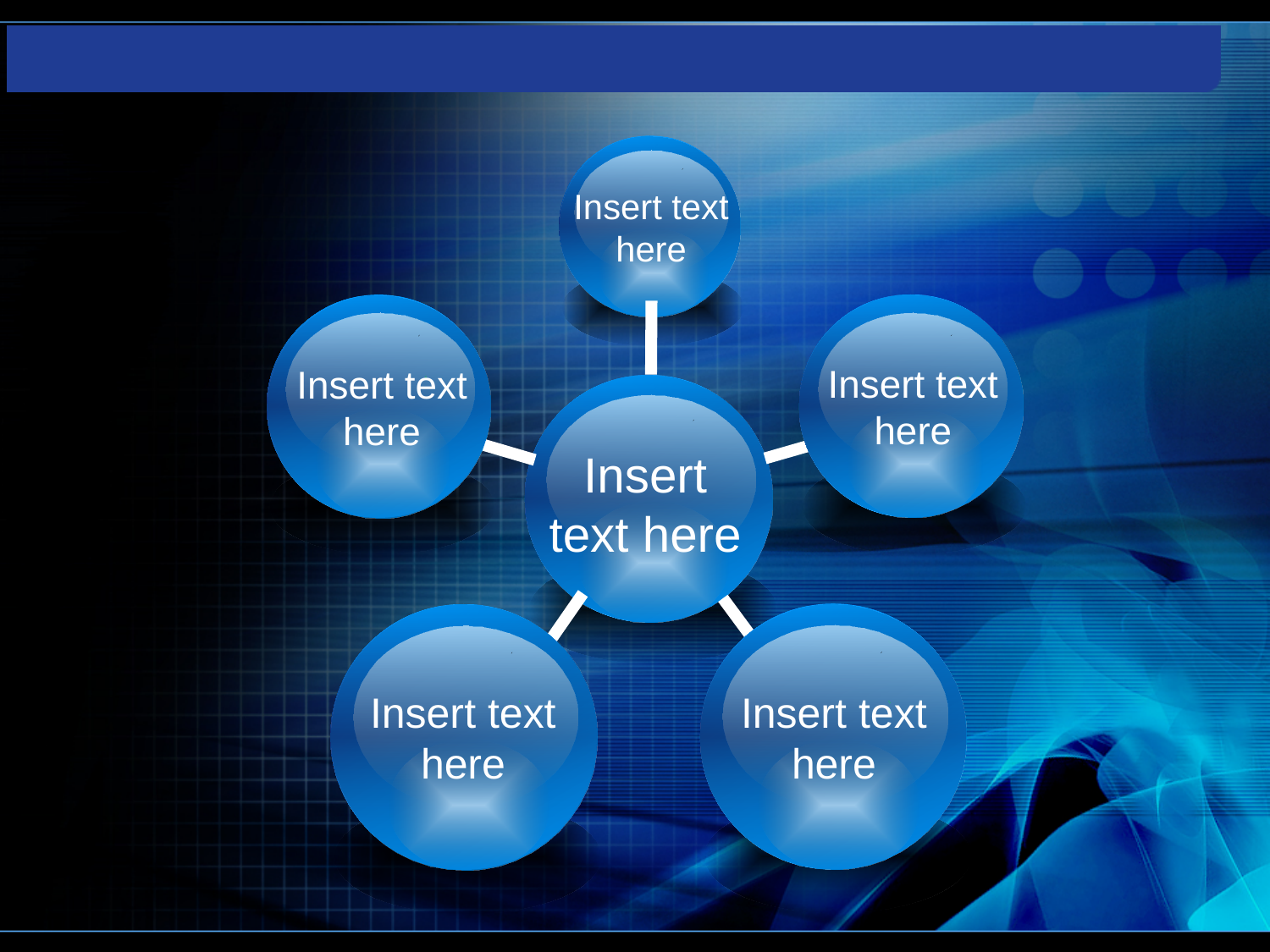

Insert text here

Insert text here
Insert text here

Insert text here

Insert text here
Insert text here